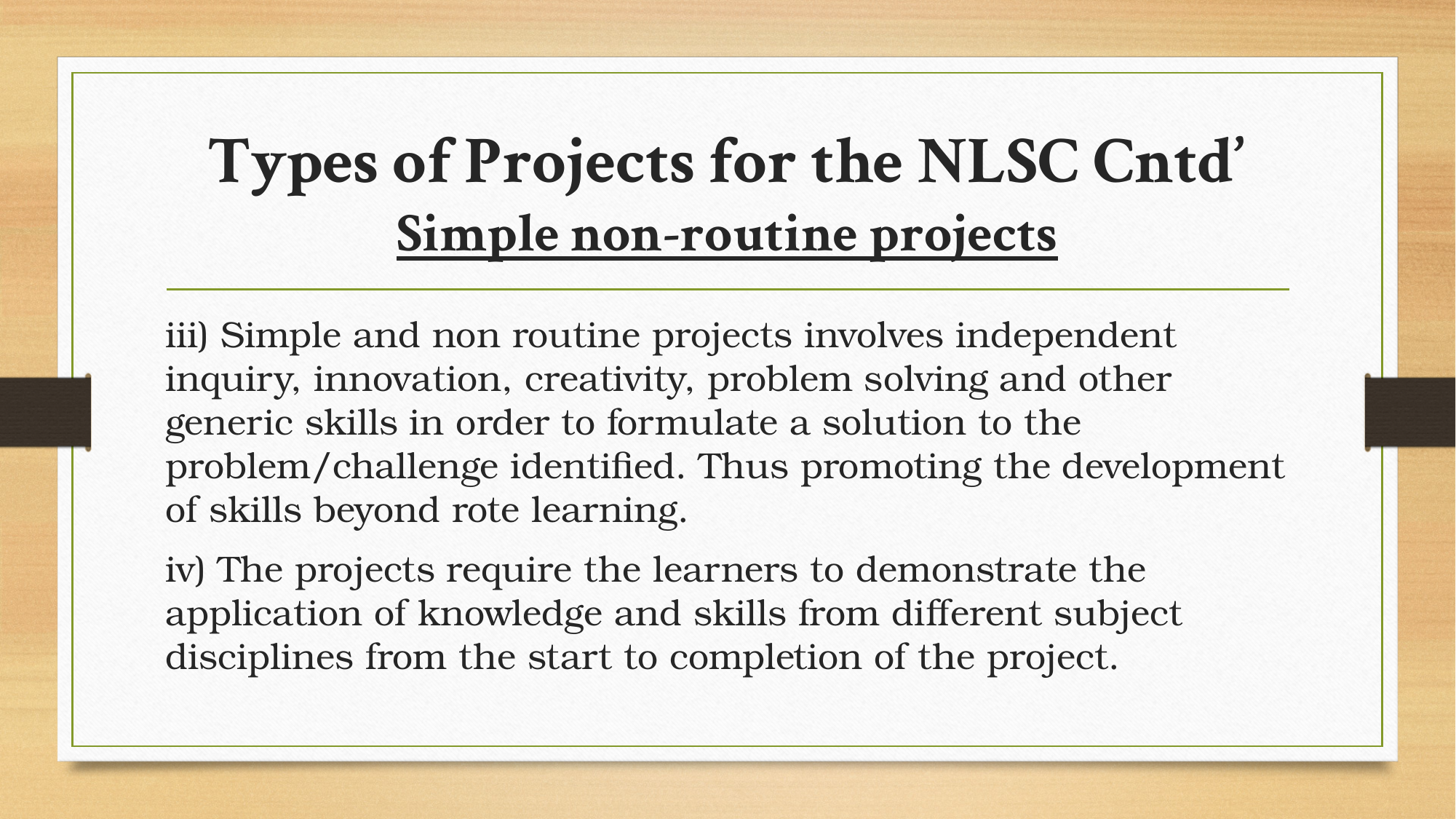

# Types of Projects for the NLSC Cntd’ Simple non-routine projects
iii) Simple and non routine projects involves independent inquiry, innovation, creativity, problem solving and other generic skills in order to formulate a solution to the problem/challenge identified. Thus promoting the development of skills beyond rote learning.
iv) The projects require the learners to demonstrate the application of knowledge and skills from different subject disciplines from the start to completion of the project.